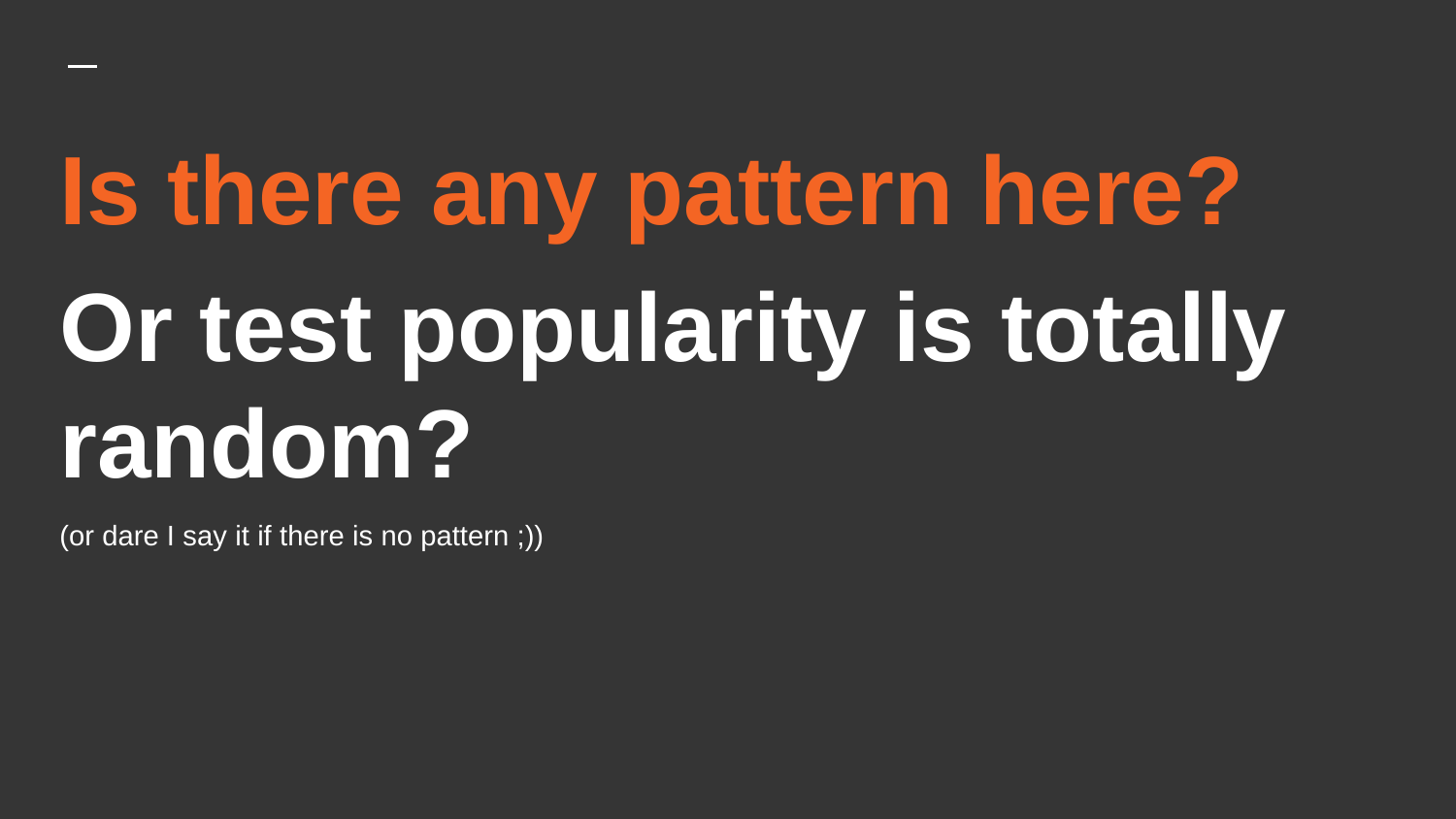

# Is there any pattern here?
Or test popularity is totally random?
(or dare I say it if there is no pattern ;))